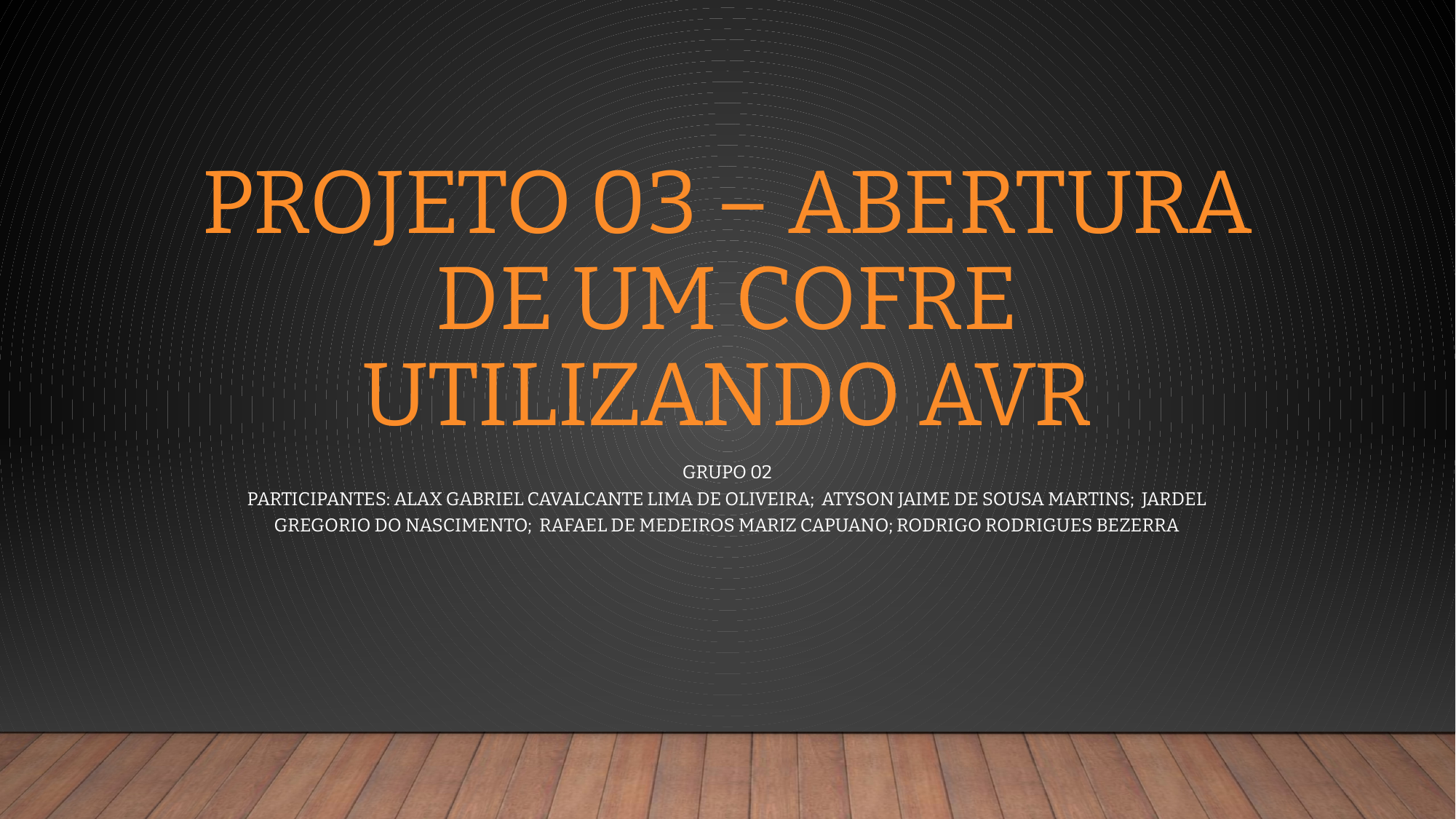

# Projeto 03 – Abertura de um cofre utilizando AVR
Grupo 02
Participantes: Alax Gabriel Cavalcante lima de oliveira;  Atyson Jaime de Sousa Martins;  Jardel gregorio do nascimento;  Rafael de medeiros mariz capuano; rodrigo rodrigues bezerra